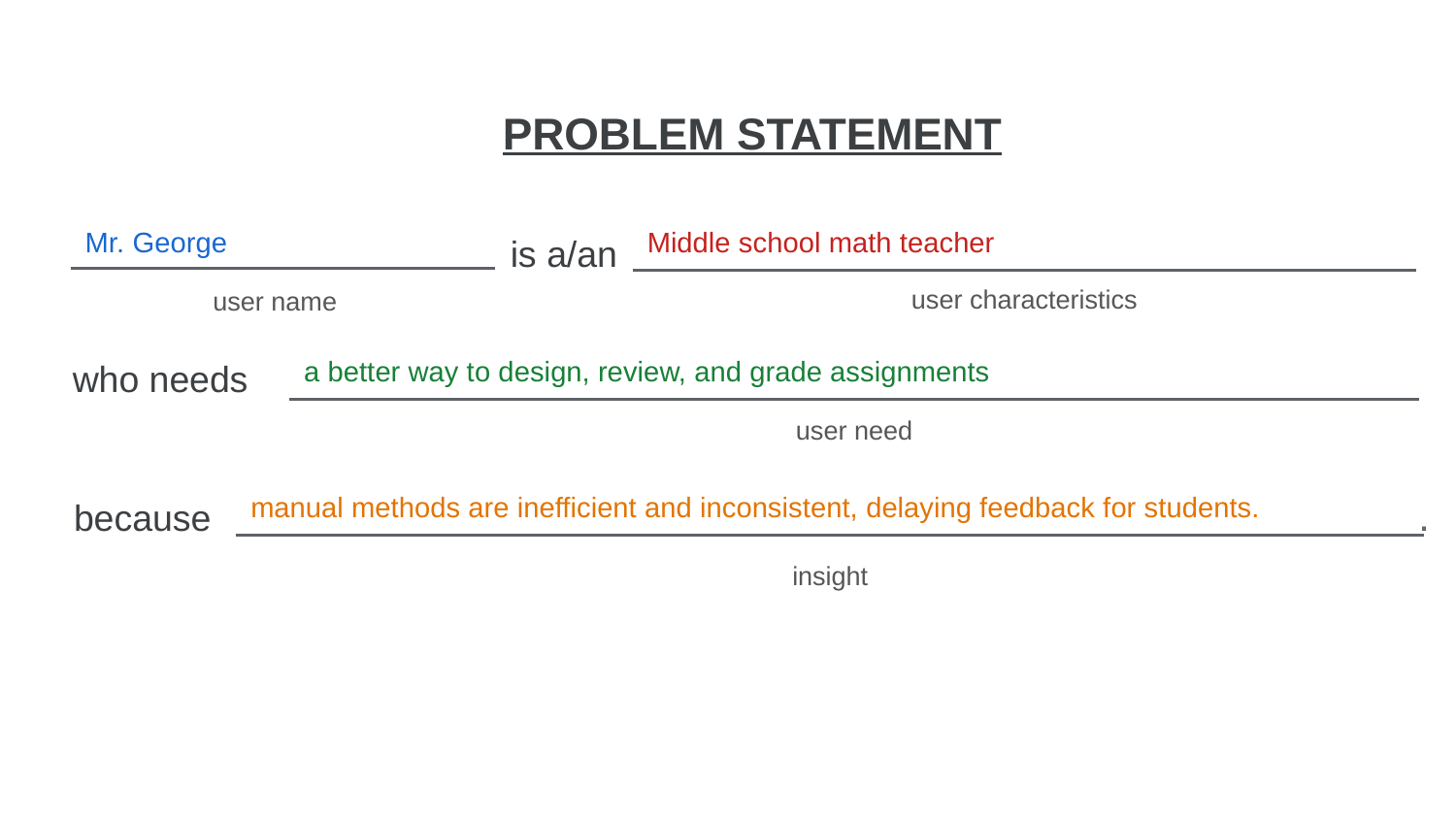

Mr. George
Middle school math teacher
a better way to design, review, and grade assignments
manual methods are inefficient and inconsistent, delaying feedback for students.